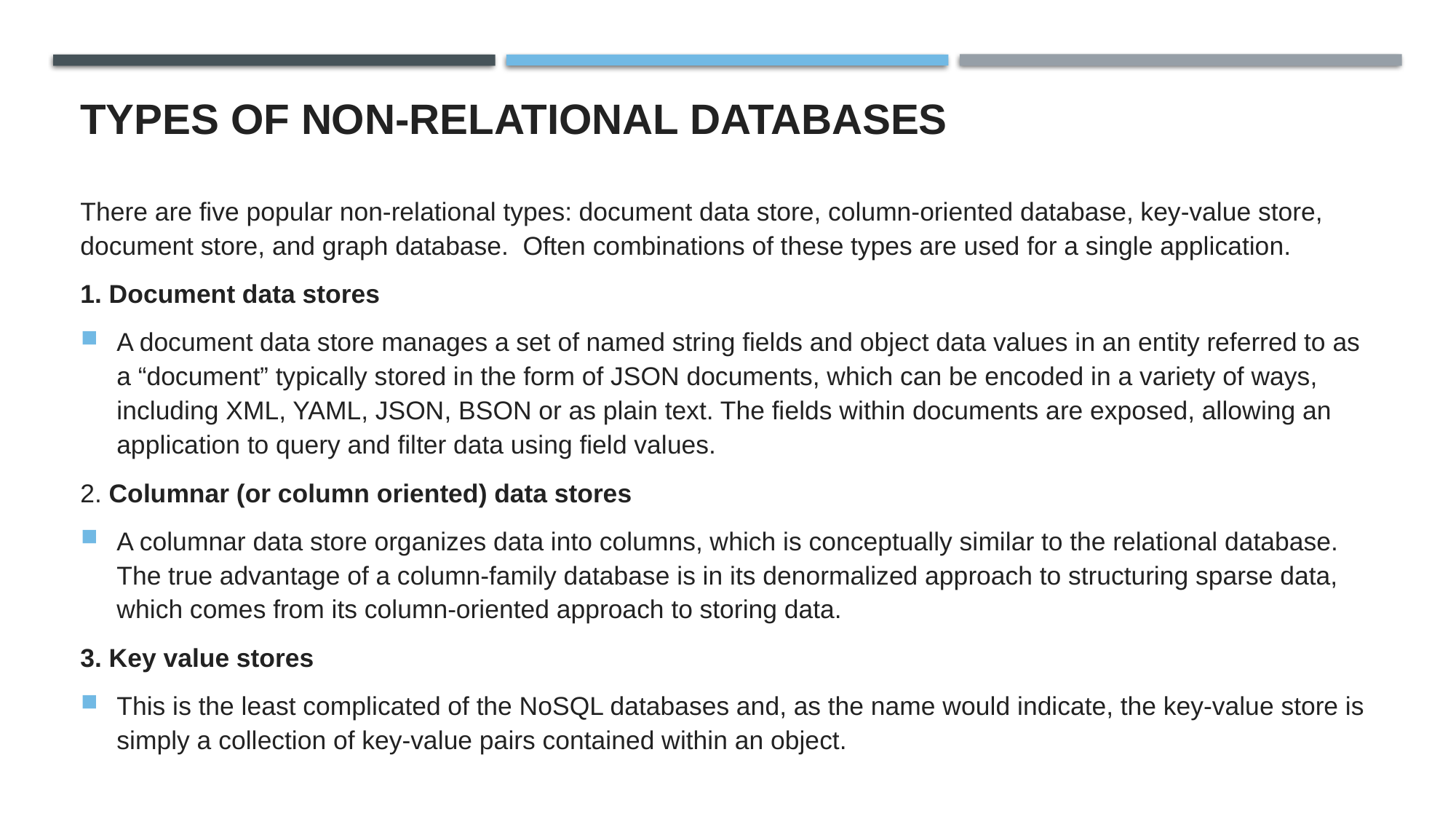

# types of non-relational databases
There are five popular non-relational types: document data store, column-oriented database, key-value store, document store, and graph database.  Often combinations of these types are used for a single application.
1. Document data stores
A document data store manages a set of named string fields and object data values in an entity referred to as a “document” typically stored in the form of JSON documents, which can be encoded in a variety of ways, including XML, YAML, JSON, BSON or as plain text. The fields within documents are exposed, allowing an application to query and filter data using field values.
2. Columnar (or column oriented) data stores
A columnar data store organizes data into columns, which is conceptually similar to the relational database. The true advantage of a column-family database is in its denormalized approach to structuring sparse data, which comes from its column-oriented approach to storing data.
3. Key value stores
This is the least complicated of the NoSQL databases and, as the name would indicate, the key-value store is simply a collection of key-value pairs contained within an object.